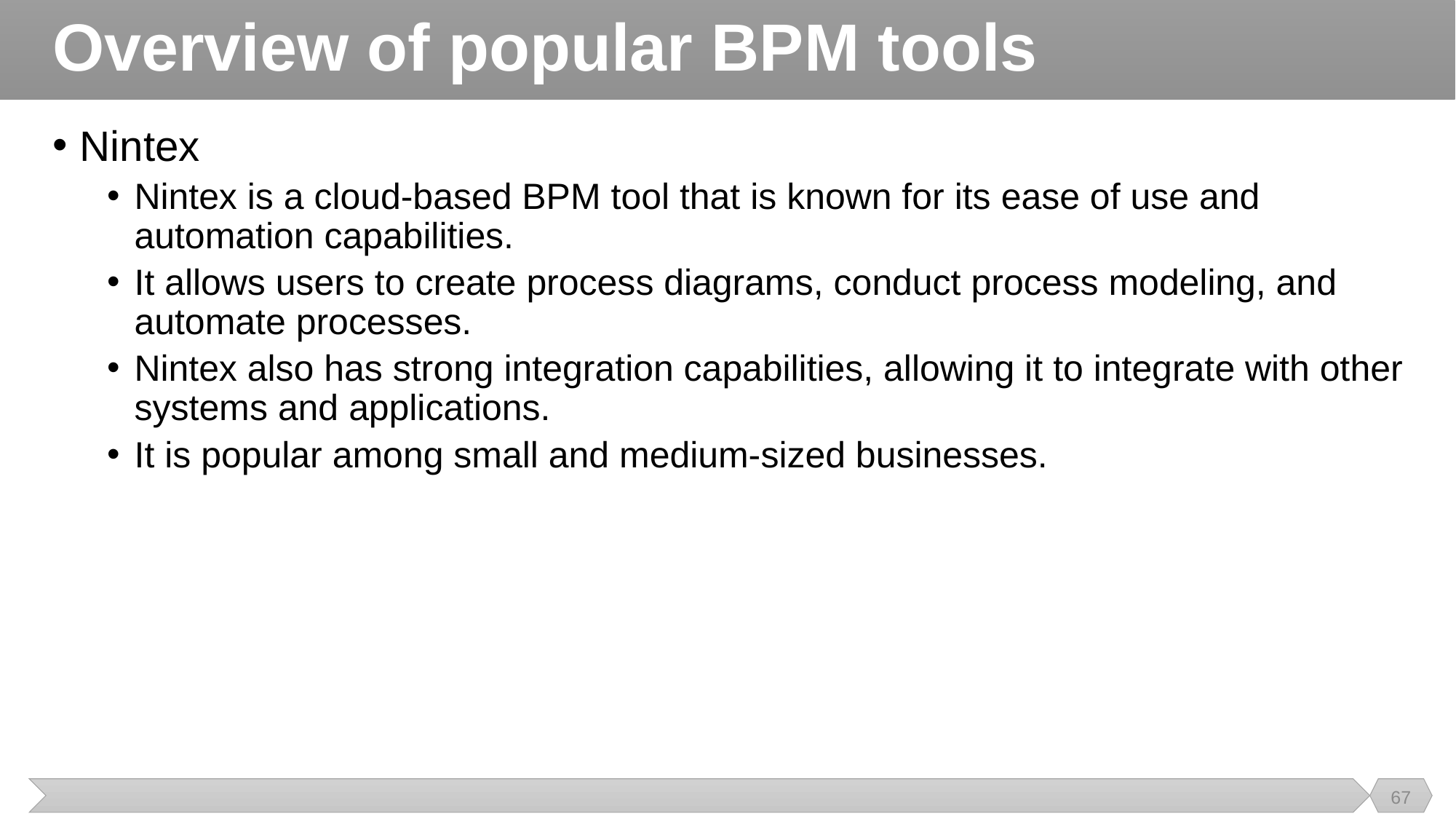

# Overview of popular BPM tools
Nintex
Nintex is a cloud-based BPM tool that is known for its ease of use and automation capabilities.
It allows users to create process diagrams, conduct process modeling, and automate processes.
Nintex also has strong integration capabilities, allowing it to integrate with other systems and applications.
It is popular among small and medium-sized businesses.
67